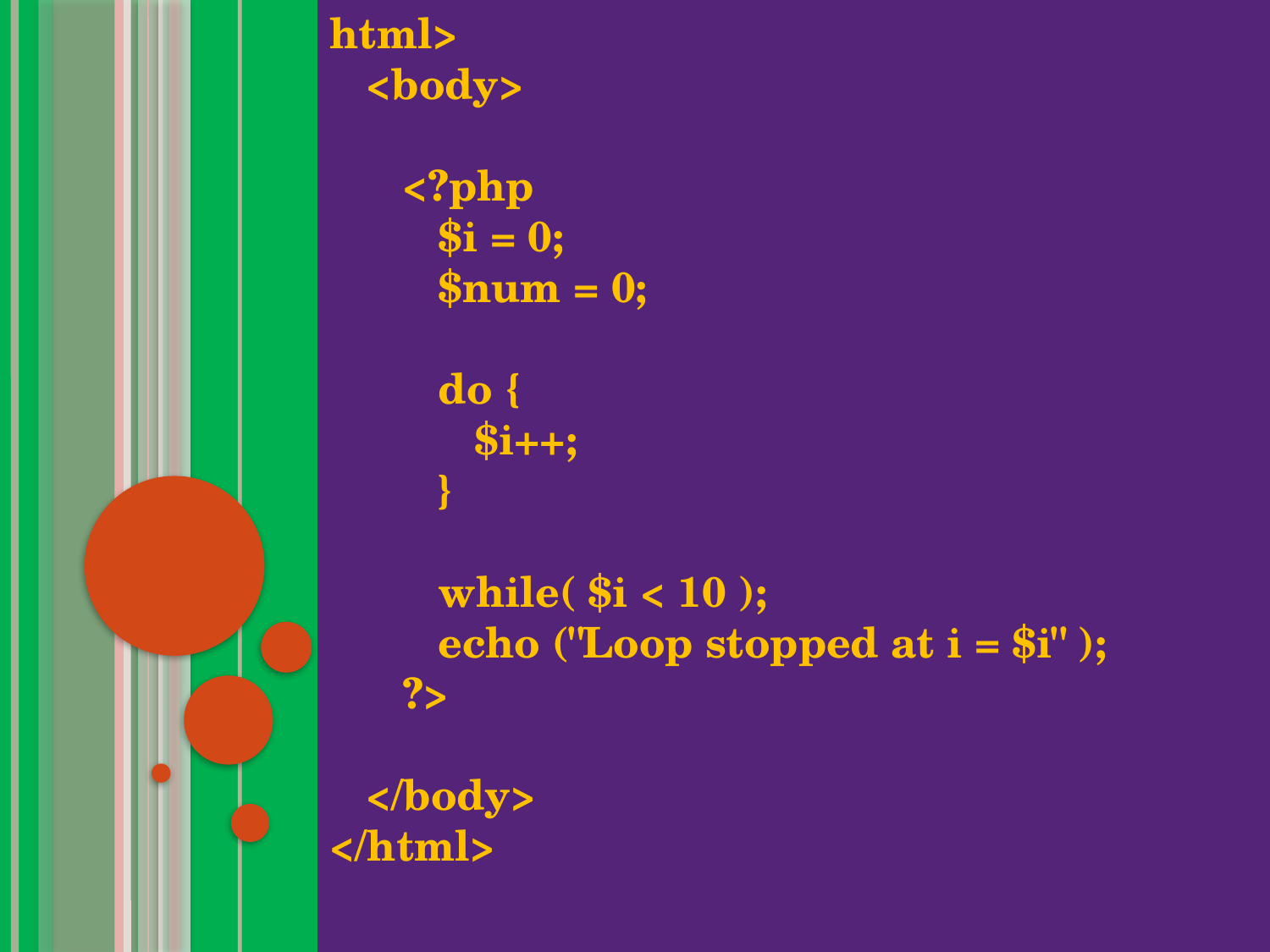

html>
   <body>
      <?php
         $i = 0;
         $num = 0;
         do {
            $i++;
         }
         while( $i < 10 );
         echo ("Loop stopped at i = $i" );
      ?>
   </body>
</html>